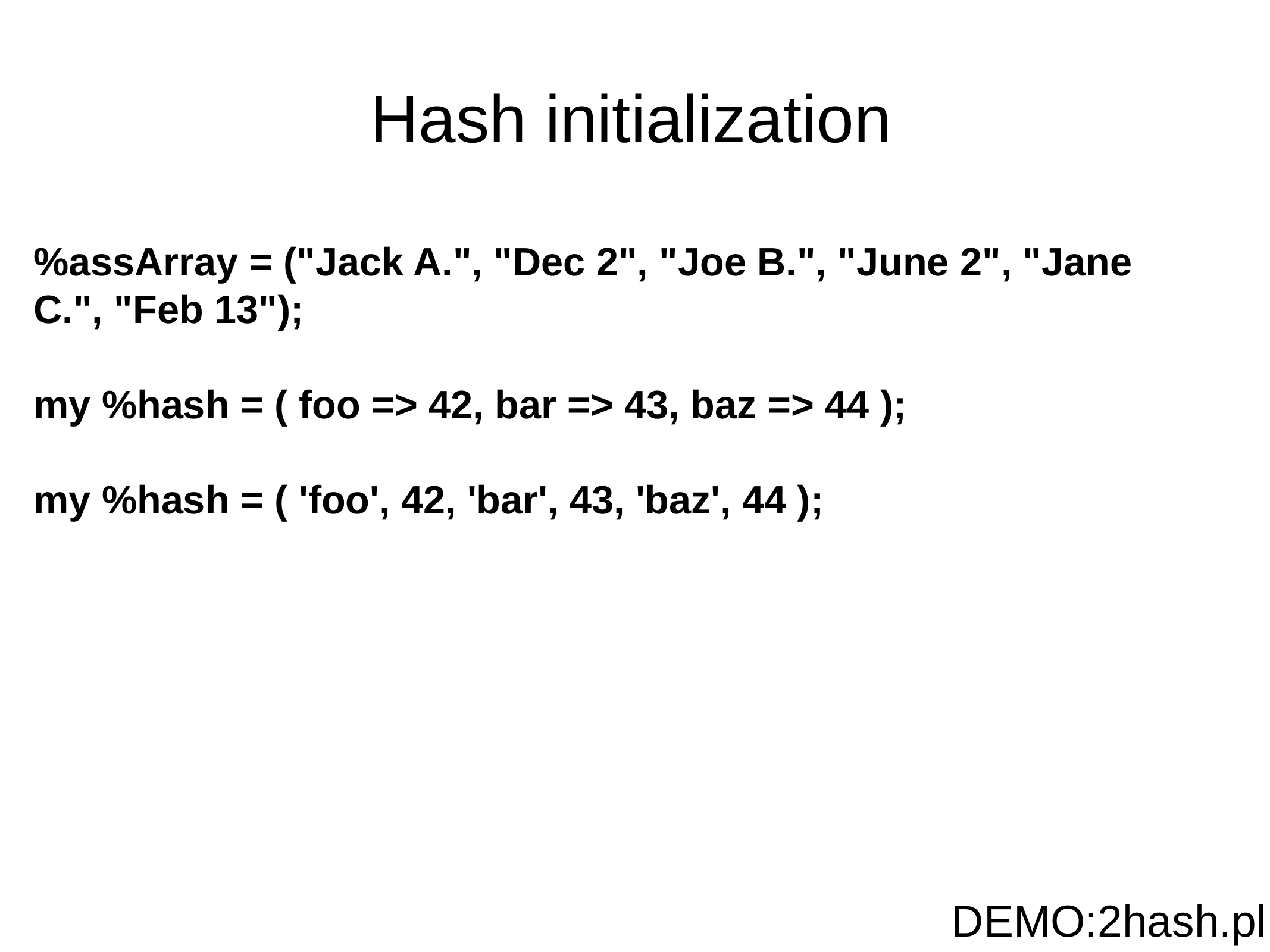

# Hash initialization

%assArray = ("Jack A.", "Dec 2", "Joe B.", "June 2", "Jane C.", "Feb 13");

my %hash = ( foo => 42, bar => 43, baz => 44 );

my %hash = ( 'foo', 42, 'bar', 43, 'baz', 44 );

DEMO:2hash.pl